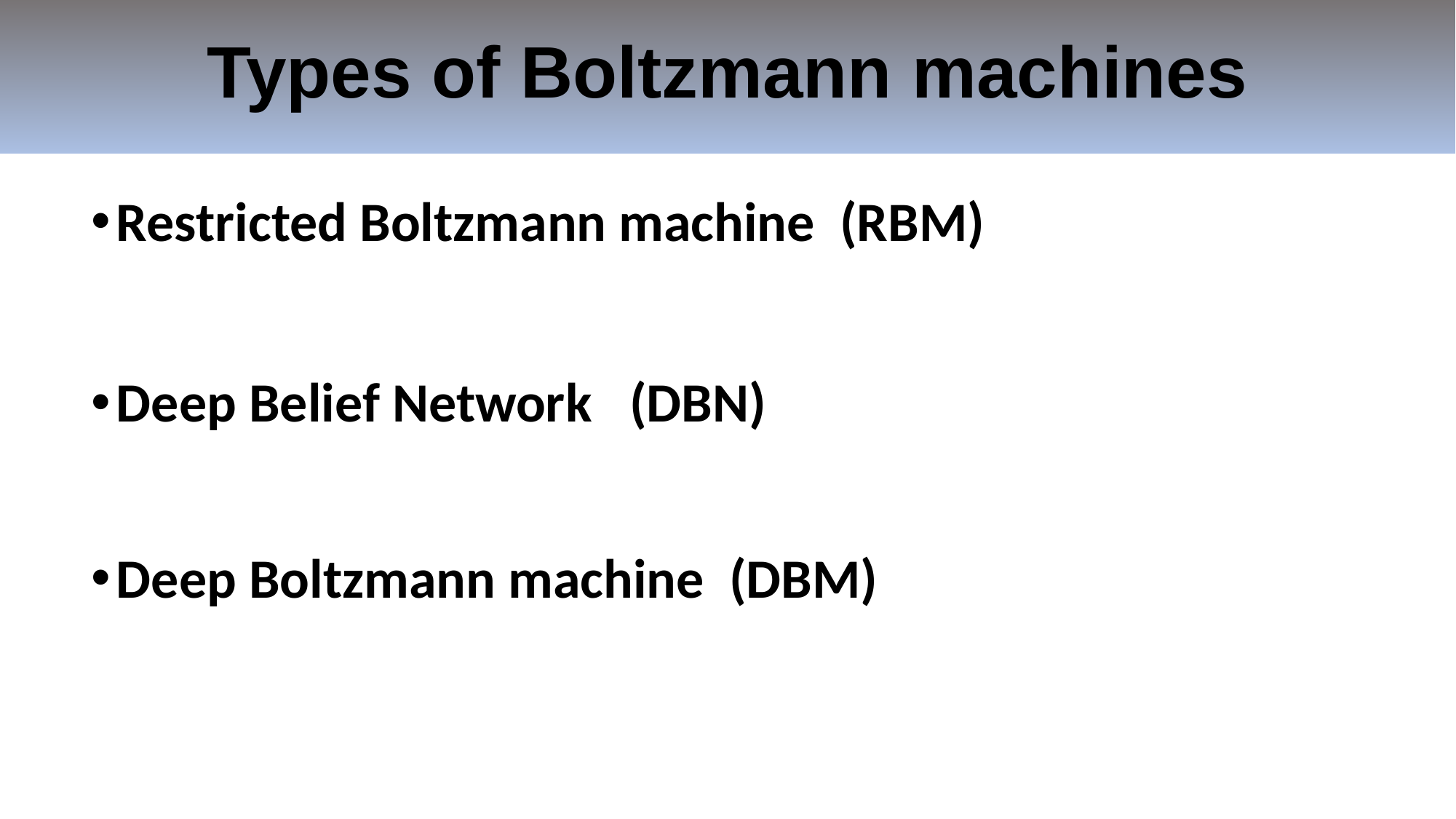

# Types of Boltzmann machines
Restricted Boltzmann machine  (RBM)

Deep Belief Network   (DBN)

Deep Boltzmann machine  (DBM)